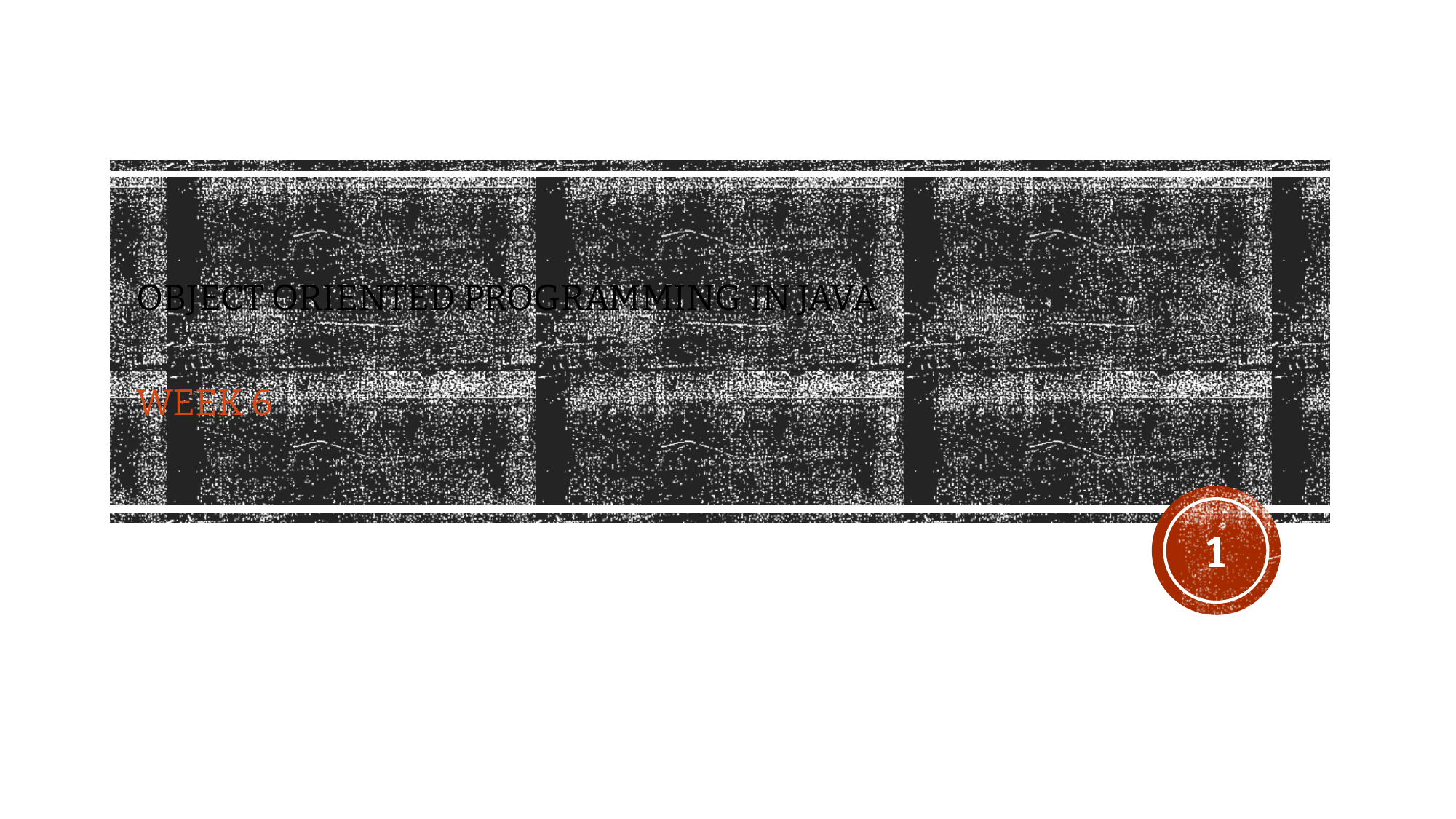

# Object Oriented Programming in Java Week 6
1